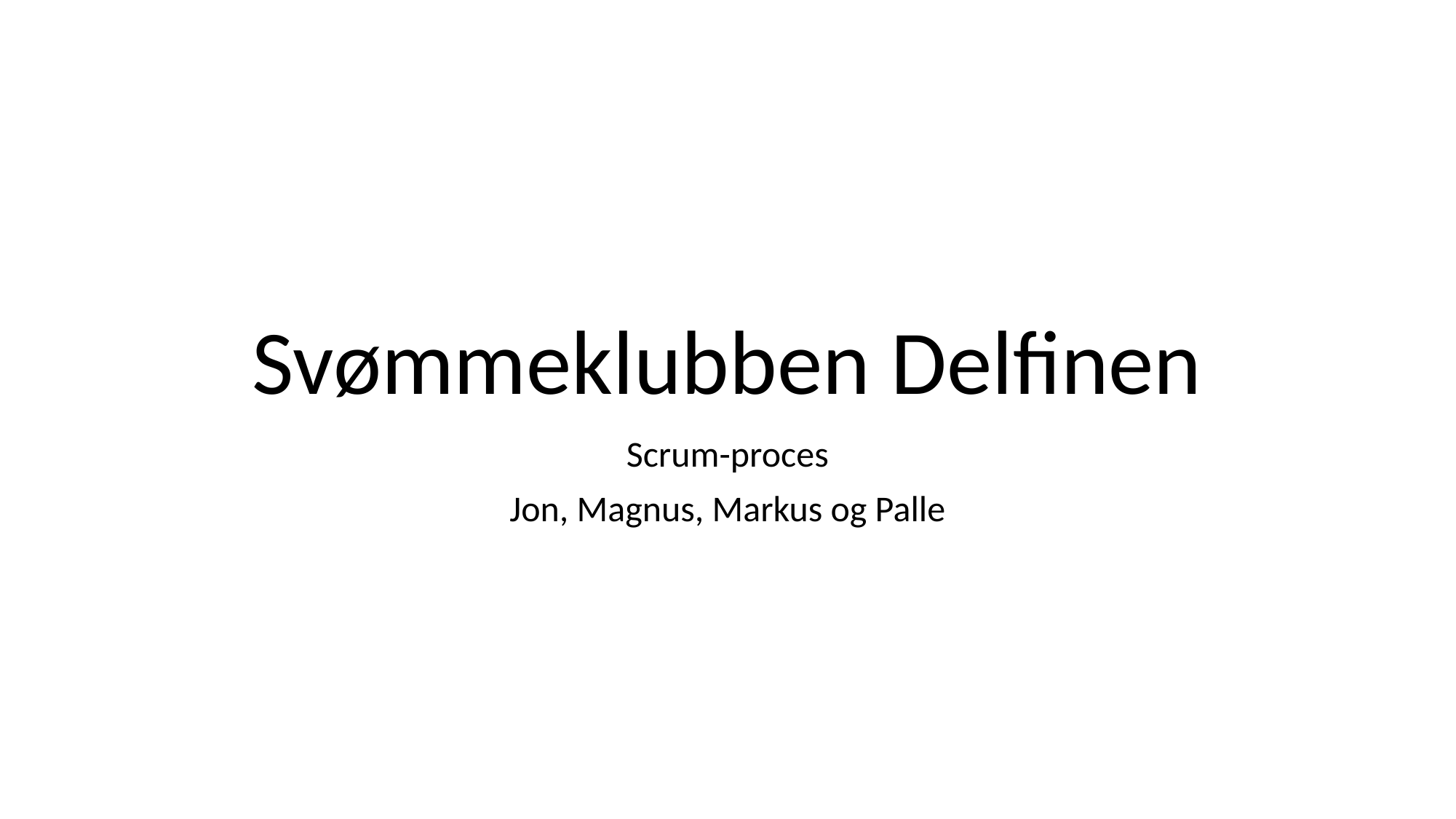

# Svømmeklubben Delfinen
Scrum-proces
Jon, Magnus, Markus og Palle